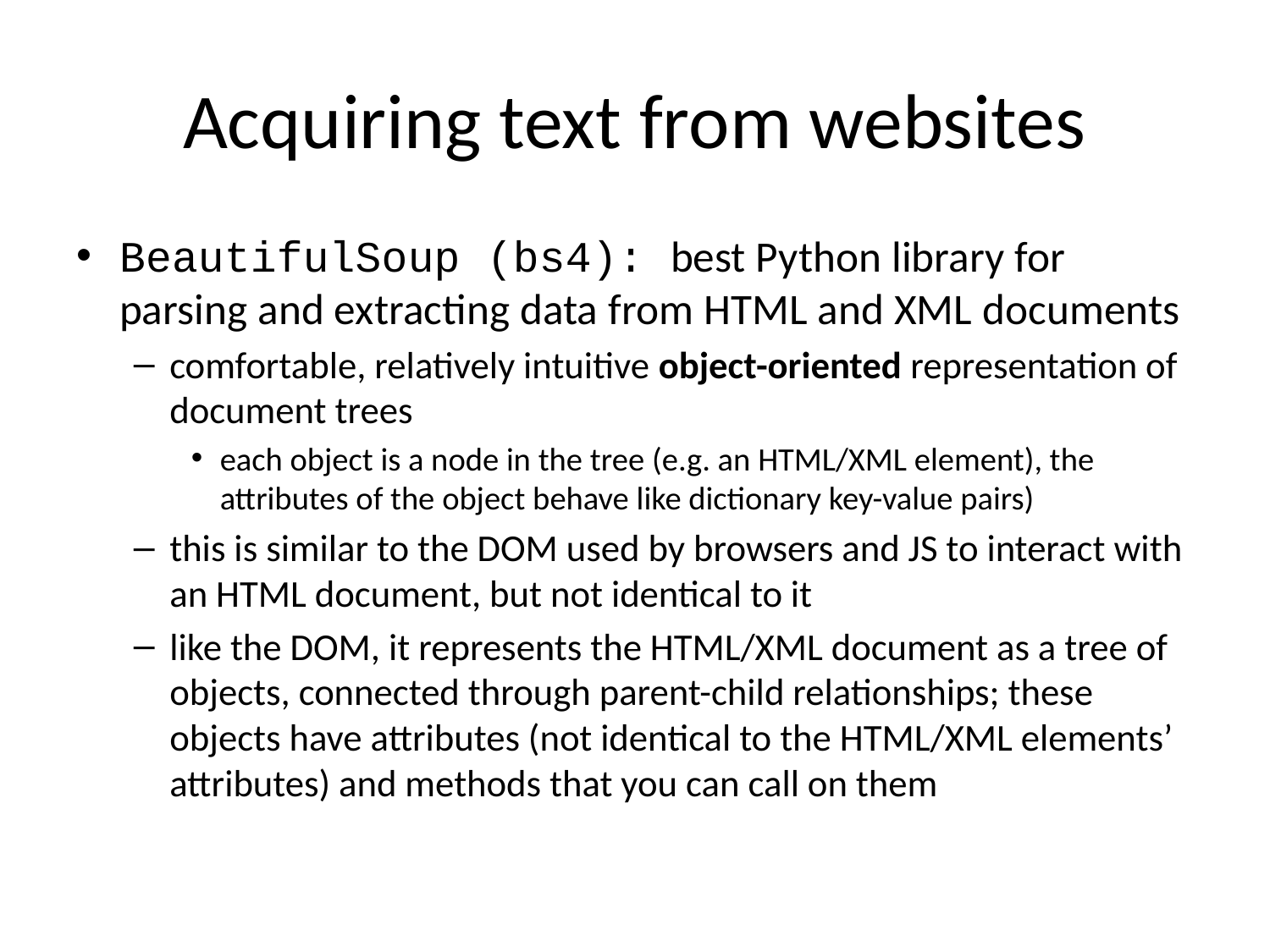

# Acquiring text from websites
BeautifulSoup (bs4): best Python library for parsing and extracting data from HTML and XML documents
comfortable, relatively intuitive object-oriented representation of document trees
each object is a node in the tree (e.g. an HTML/XML element), the attributes of the object behave like dictionary key-value pairs)
this is similar to the DOM used by browsers and JS to interact with an HTML document, but not identical to it
like the DOM, it represents the HTML/XML document as a tree of objects, connected through parent-child relationships; these objects have attributes (not identical to the HTML/XML elements’ attributes) and methods that you can call on them